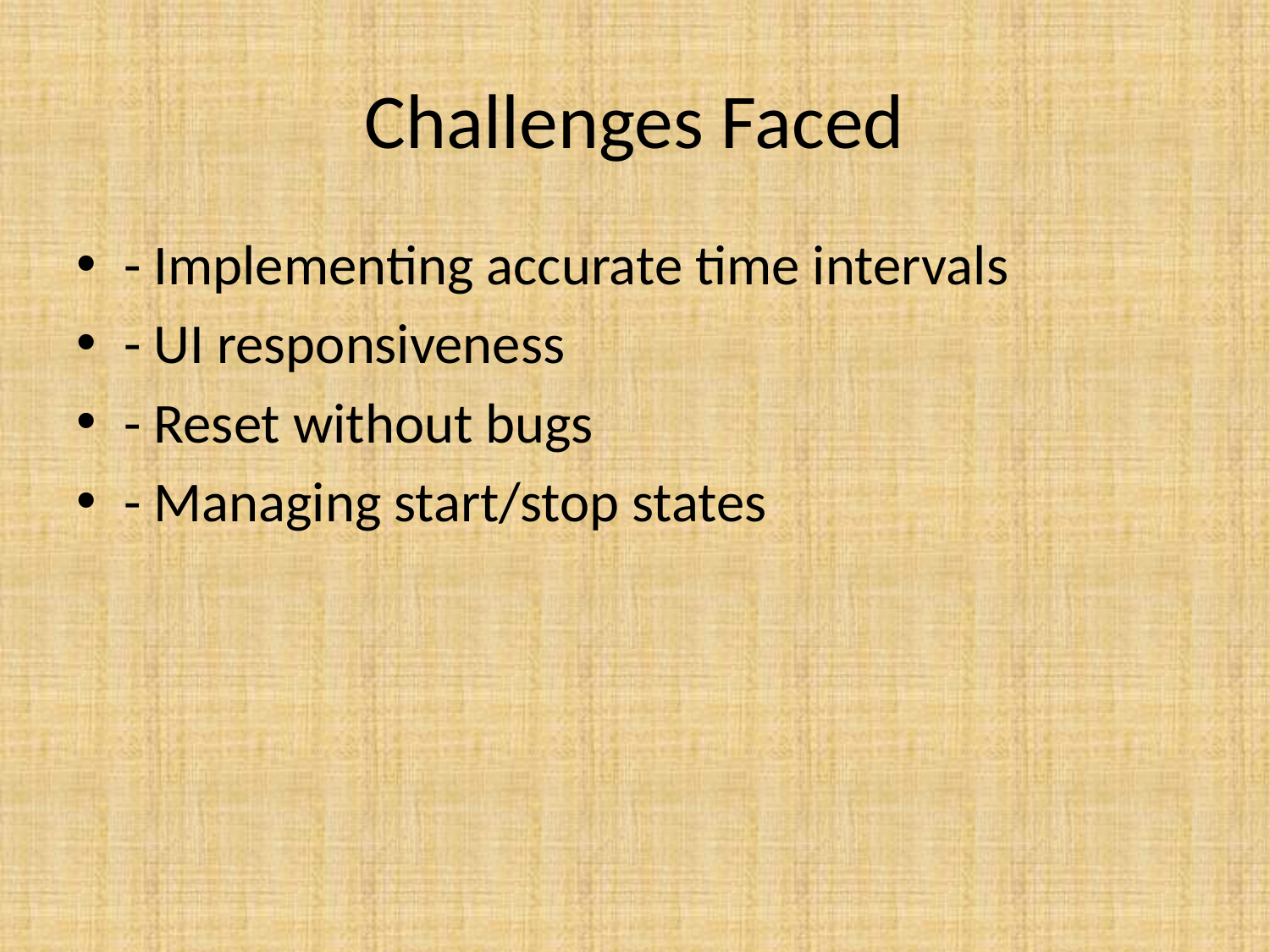

# Challenges Faced
- Implementing accurate time intervals
- UI responsiveness
- Reset without bugs
- Managing start/stop states